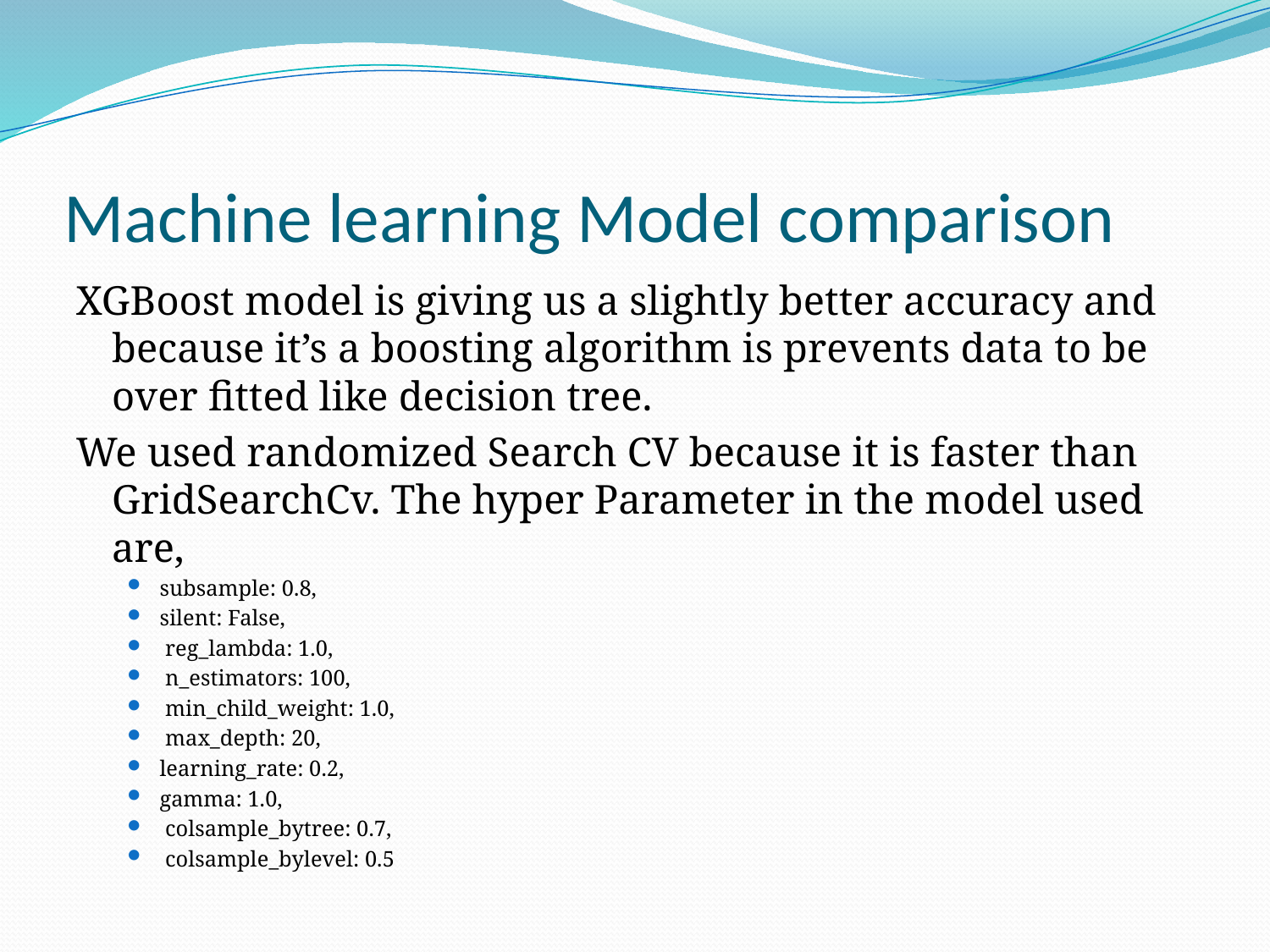

# Machine learning Model comparison
XGBoost model is giving us a slightly better accuracy and because it’s a boosting algorithm is prevents data to be over fitted like decision tree.
We used randomized Search CV because it is faster than GridSearchCv. The hyper Parameter in the model used are,
subsample: 0.8,
silent: False,
 reg_lambda: 1.0,
 n_estimators: 100,
 min_child_weight: 1.0,
 max_depth: 20,
learning_rate: 0.2,
gamma: 1.0,
 colsample_bytree: 0.7,
 colsample_bylevel: 0.5